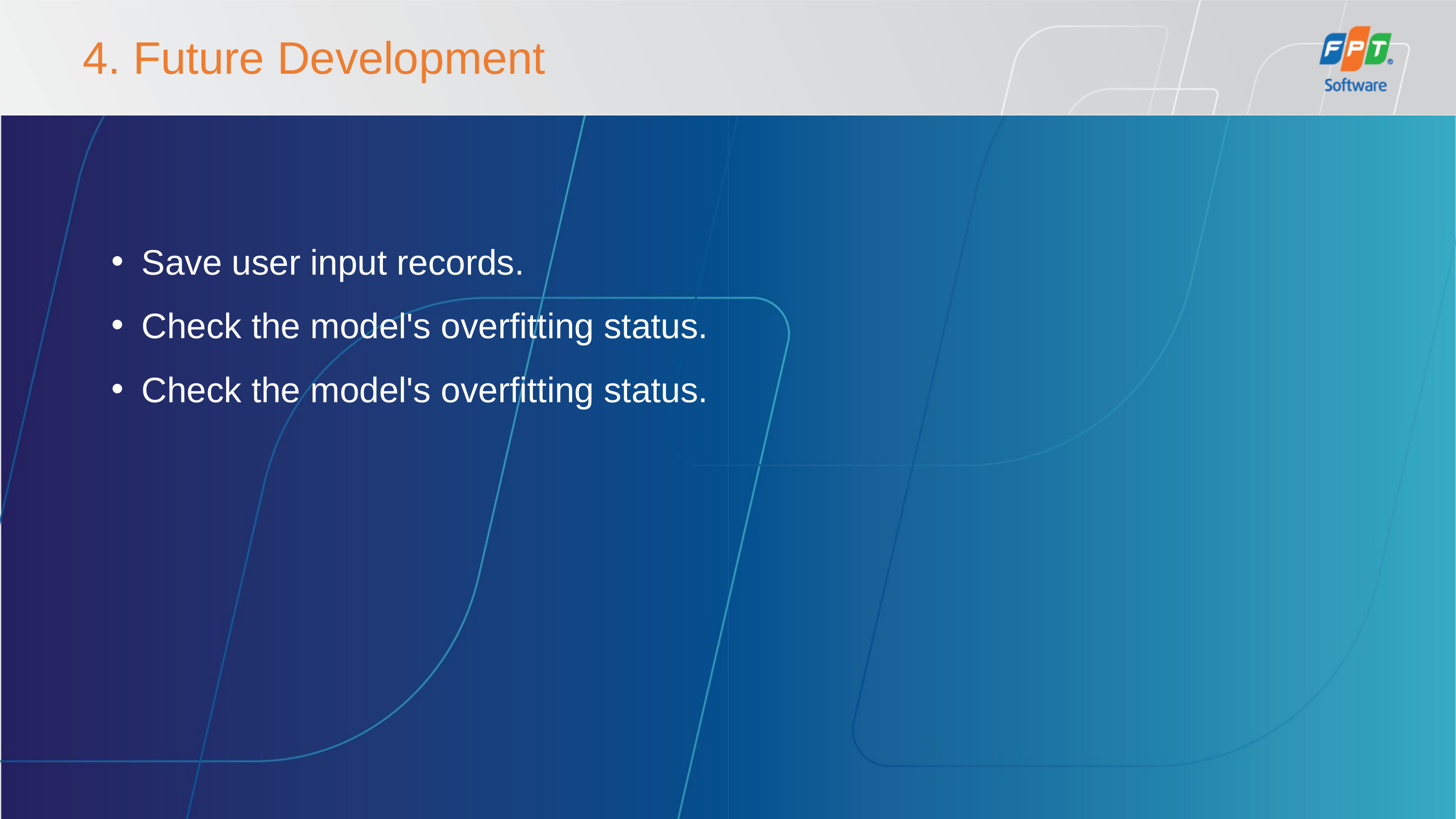

4. Future Development
Save user input records.
Check the model's overfitting status.
Check the model's overfitting status.